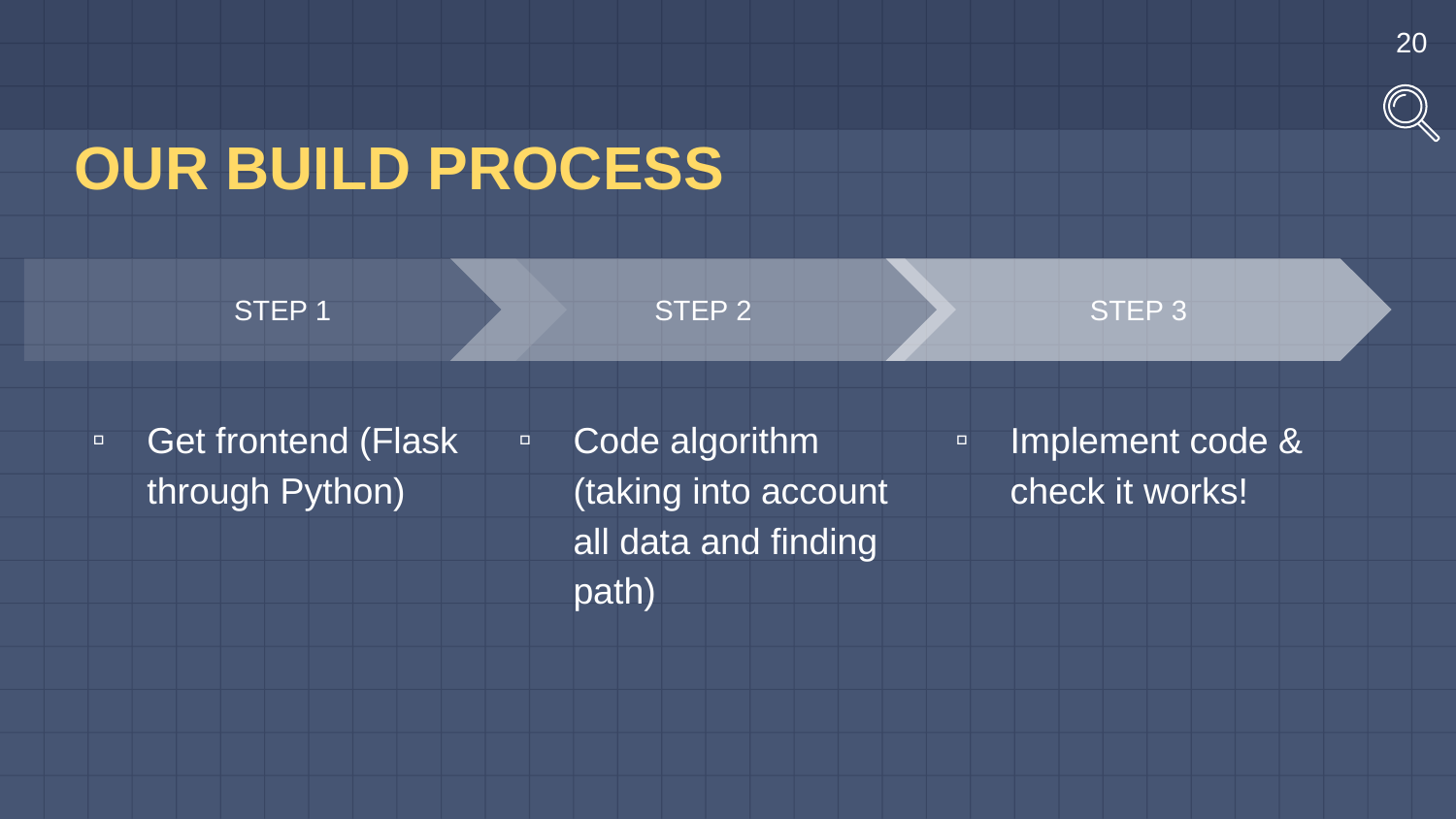

20

# OUR BUILD PROCESS
STEP 2
STEP 3
STEP 1

Get frontend (Flask through Python)

Code algorithm   (taking into account all data and finding path)

Implement code & check it works!